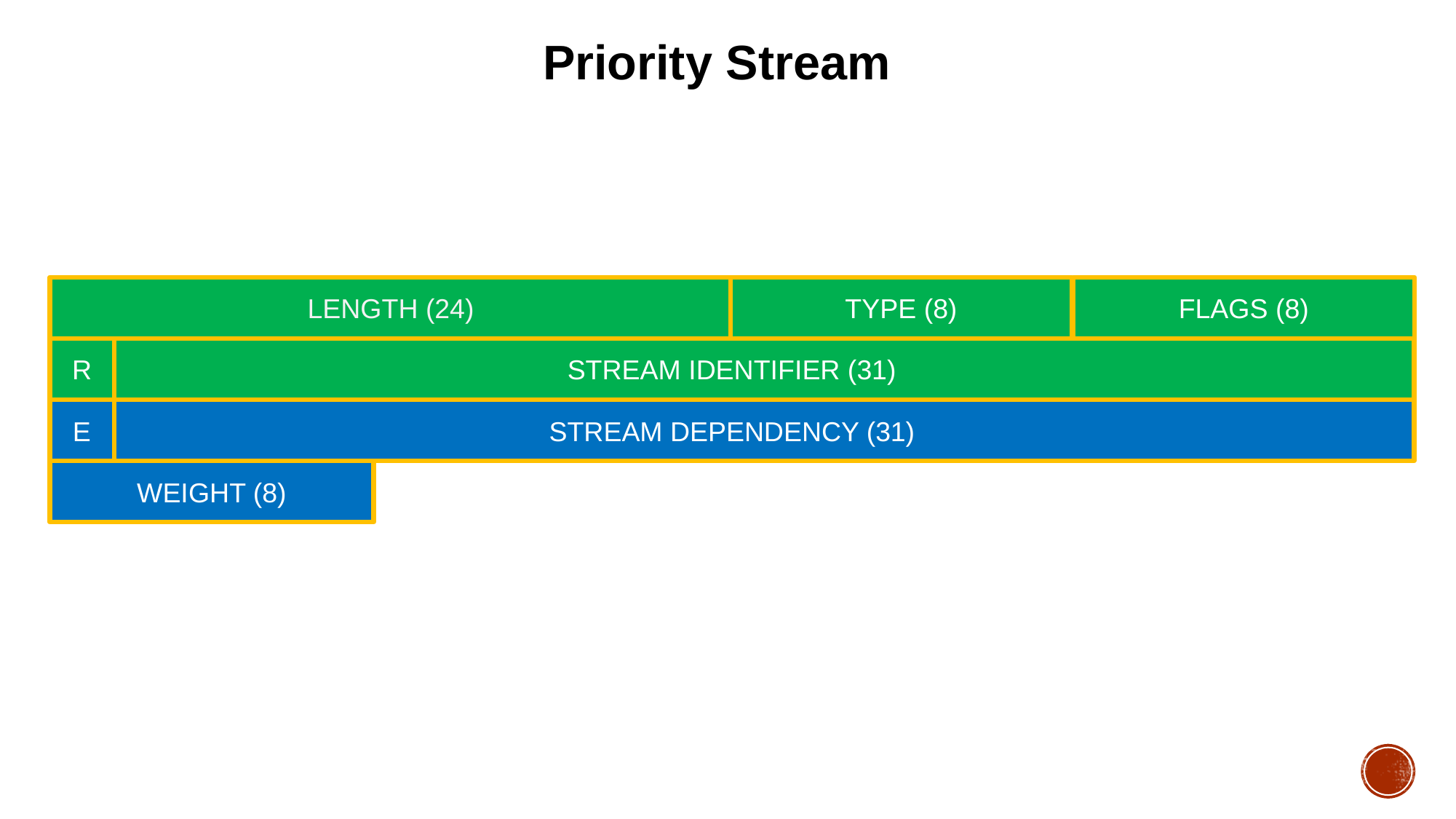

Priority Stream
TYPE (8)
FLAGS (8)
LENGTH (24)
R
STREAM IDENTIFIER (31)
E
STREAM DEPENDENCY (31)
WEIGHT (8)